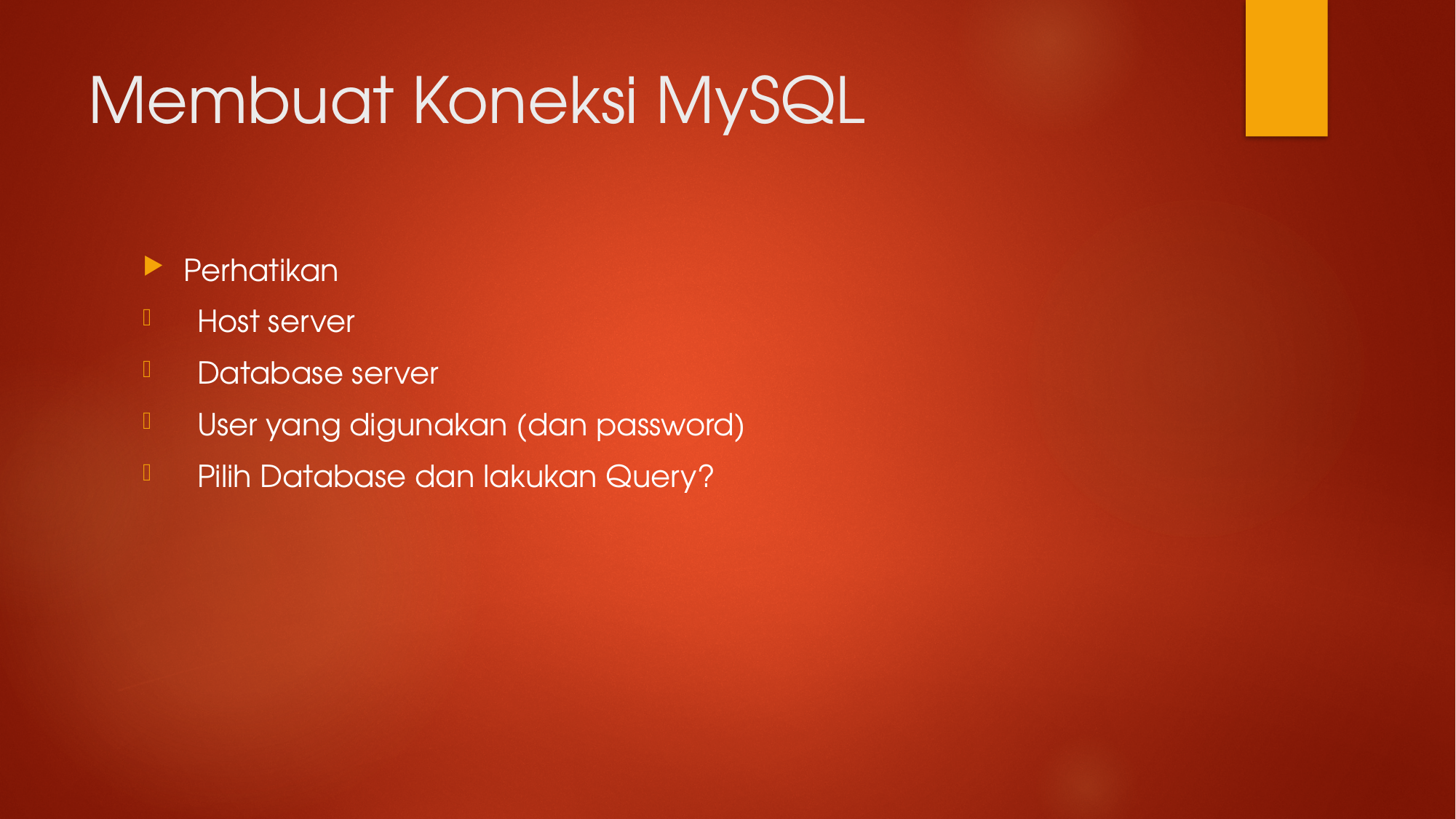

# Membuat Koneksi MySQL
Perhatikan
Host server
Database server
User yang digunakan (dan password)
Pilih Database dan lakukan Query?